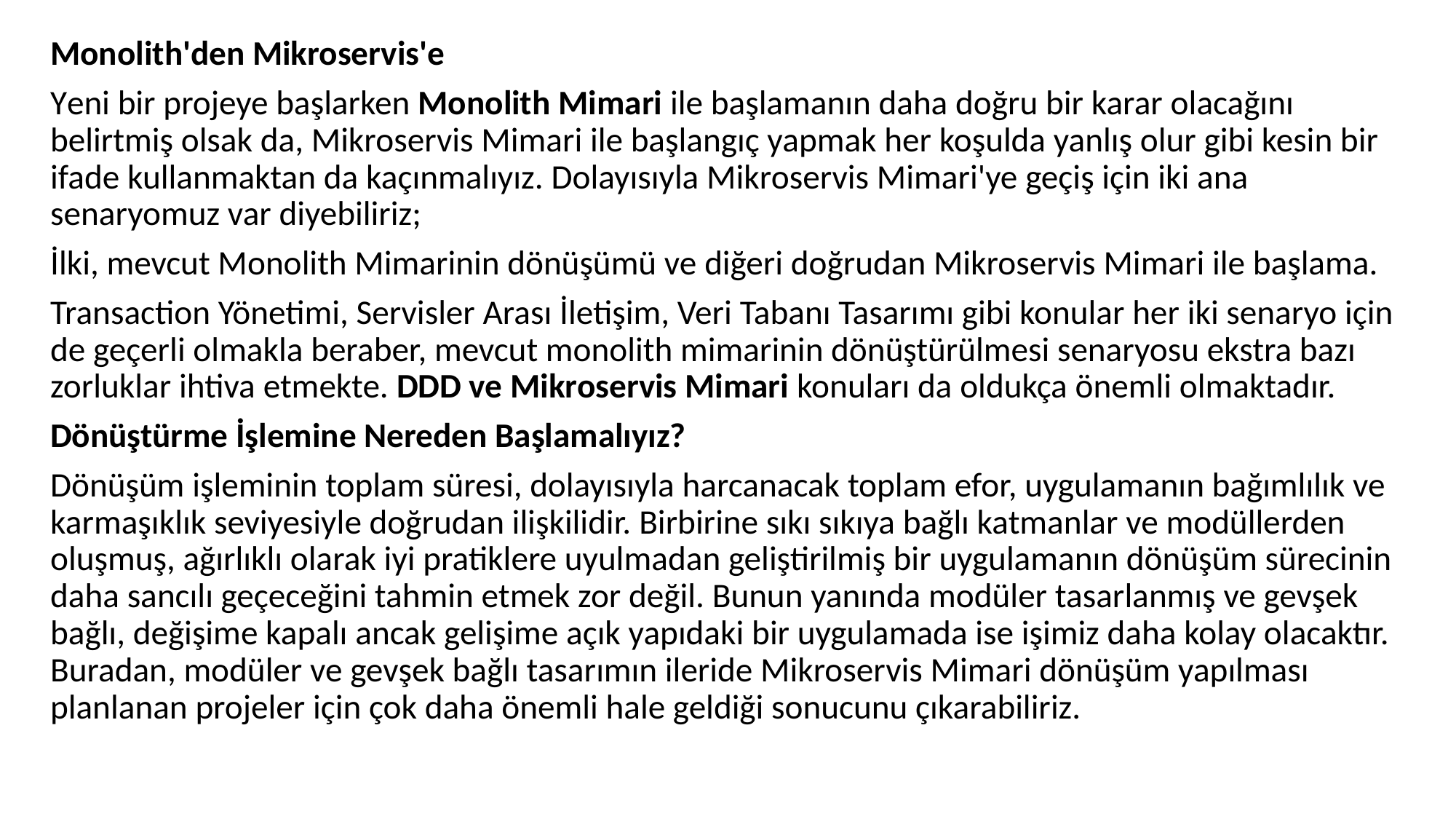

Monolith'den Mikroservis'e
Yeni bir projeye başlarken Monolith Mimari ile başlamanın daha doğru bir karar olacağını belirtmiş olsak da, Mikroservis Mimari ile başlangıç yapmak her koşulda yanlış olur gibi kesin bir ifade kullanmaktan da kaçınmalıyız. Dolayısıyla Mikroservis Mimari'ye geçiş için iki ana senaryomuz var diyebiliriz;
İlki, mevcut Monolith Mimarinin dönüşümü ve diğeri doğrudan Mikroservis Mimari ile başlama.
Transaction Yönetimi, Servisler Arası İletişim, Veri Tabanı Tasarımı gibi konular her iki senaryo için de geçerli olmakla beraber, mevcut monolith mimarinin dönüştürülmesi senaryosu ekstra bazı zorluklar ihtiva etmekte. DDD ve Mikroservis Mimari konuları da oldukça önemli olmaktadır.
Dönüştürme İşlemine Nereden Başlamalıyız?
Dönüşüm işleminin toplam süresi, dolayısıyla harcanacak toplam efor, uygulamanın bağımlılık ve karmaşıklık seviyesiyle doğrudan ilişkilidir. Birbirine sıkı sıkıya bağlı katmanlar ve modüllerden oluşmuş, ağırlıklı olarak iyi pratiklere uyulmadan geliştirilmiş bir uygulamanın dönüşüm sürecinin daha sancılı geçeceğini tahmin etmek zor değil. Bunun yanında modüler tasarlanmış ve gevşek bağlı, değişime kapalı ancak gelişime açık yapıdaki bir uygulamada ise işimiz daha kolay olacaktır. Buradan, modüler ve gevşek bağlı tasarımın ileride Mikroservis Mimari dönüşüm yapılması planlanan projeler için çok daha önemli hale geldiği sonucunu çıkarabiliriz.